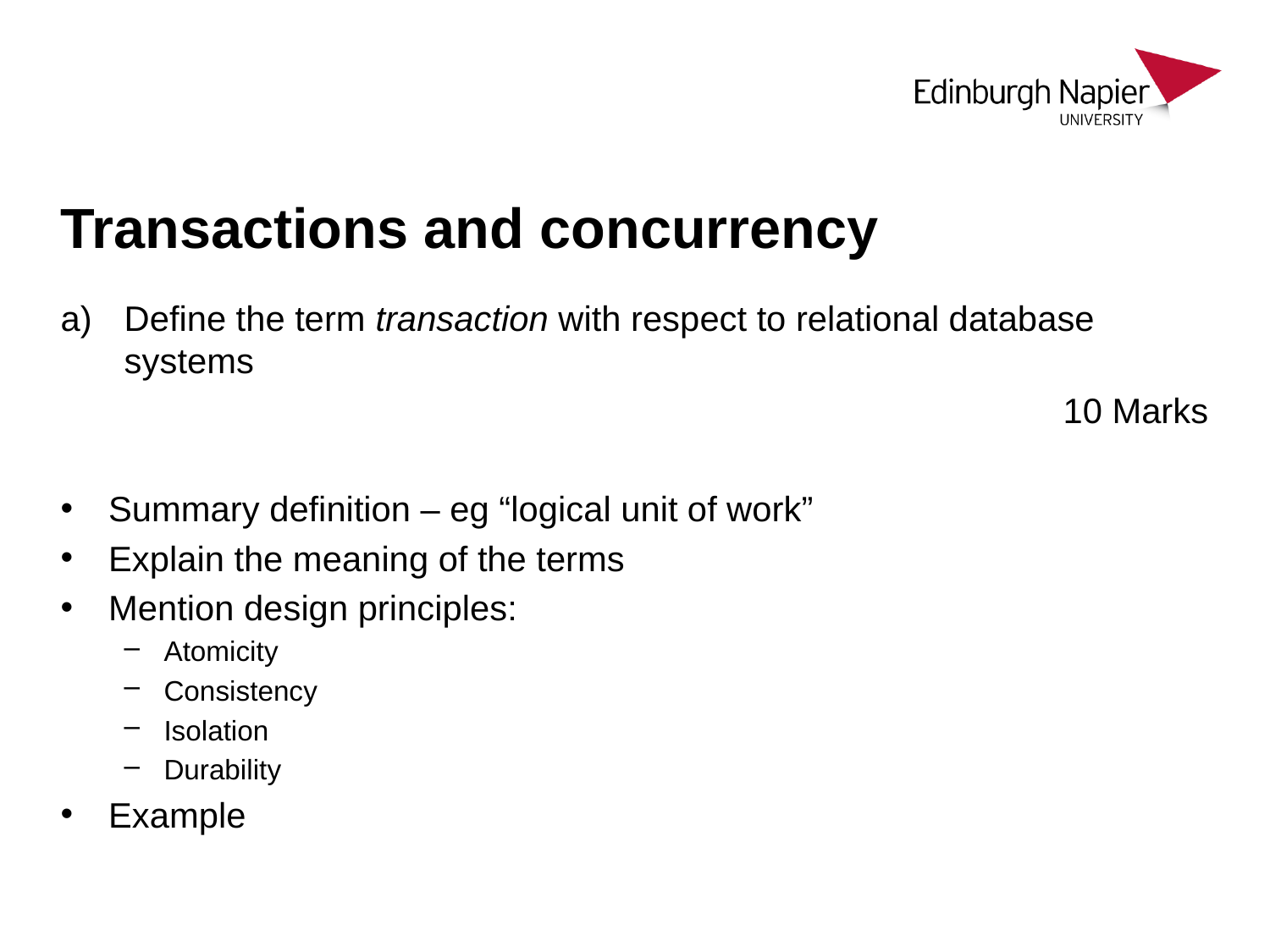

# Transactions and concurrency
Define the term transaction with respect to relational database systems
10 Marks

Summary definition – eg “logical unit of work”
Explain the meaning of the terms
Mention design principles:
Atomicity
Consistency
Isolation
Durability
Example